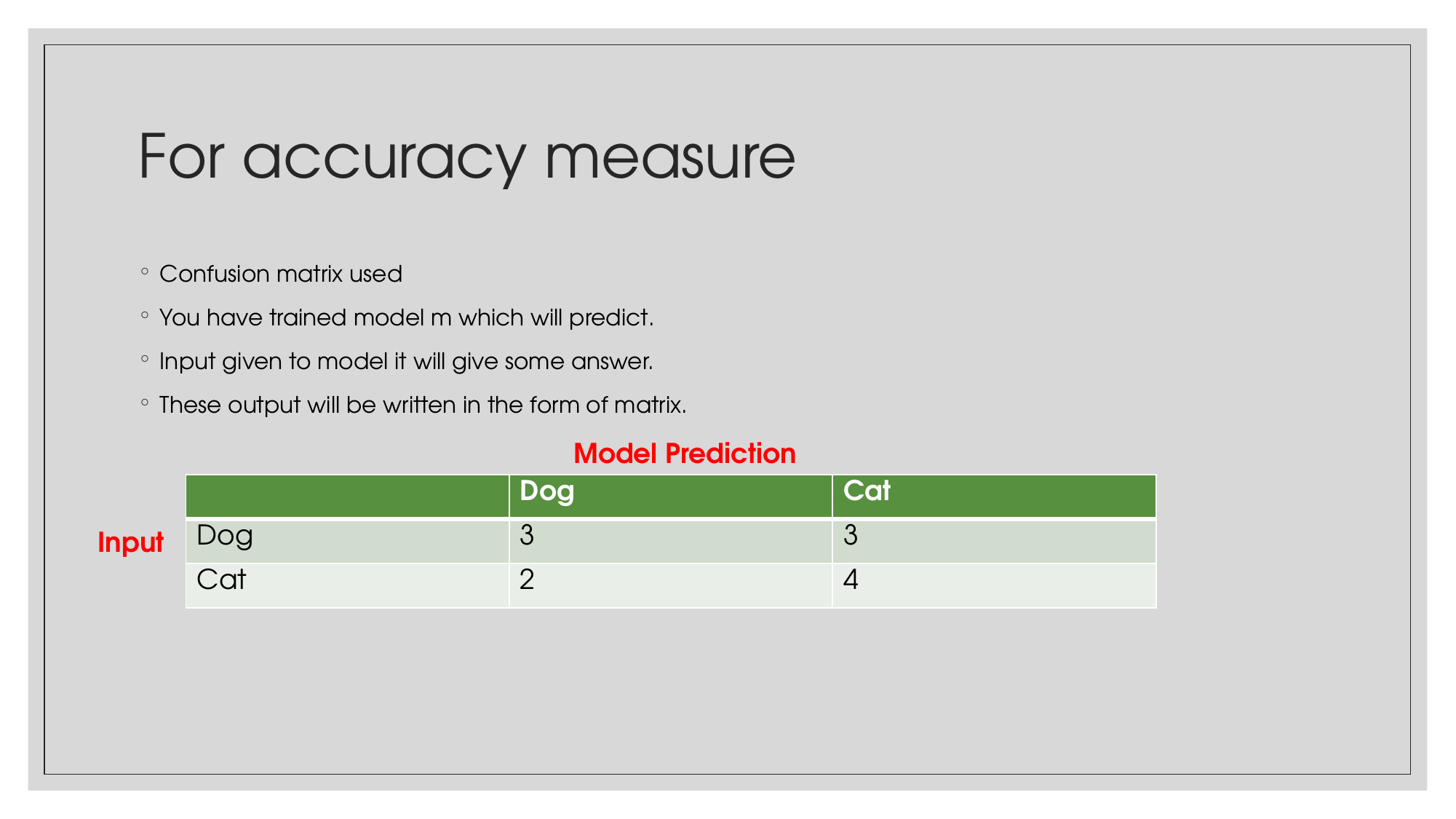

# For accuracy measure
Confusion matrix used
You have trained model m which will predict.
Input given to model it will give some answer.
These output will be written in the form of matrix.

Model Prediction
|  | Dog | Cat |
| --- | --- | --- |
| Dog | 3 | 3 |
| Cat | 2 | 4 |
Input